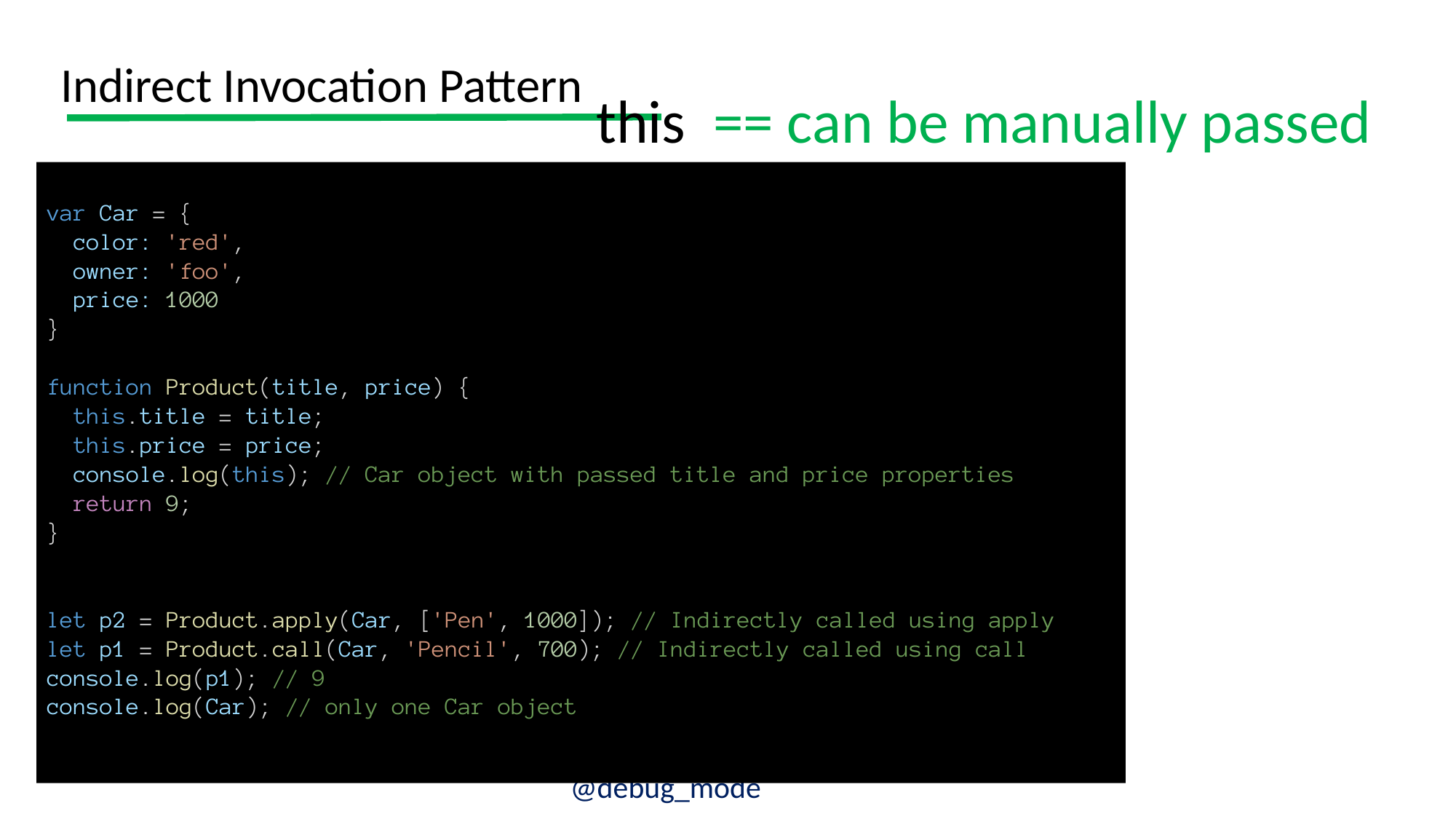

Indirect Invocation Pattern
this  == can be manually passed
var Car = {
  color: 'red',
  owner: 'foo',
  price: 1000
}
function Product(title, price) {
  this.title = title;
  this.price = price;
  console.log(this); // Car object with passed title and price properties
  return 9;
}
let p2 = Product.apply(Car, ['Pen', 1000]); // Indirectly called using apply
let p1 = Product.call(Car, 'Pencil', 700); // Indirectly called using call
console.log(p1); // 9
console.log(Car); // only one Car object

@debug_mode